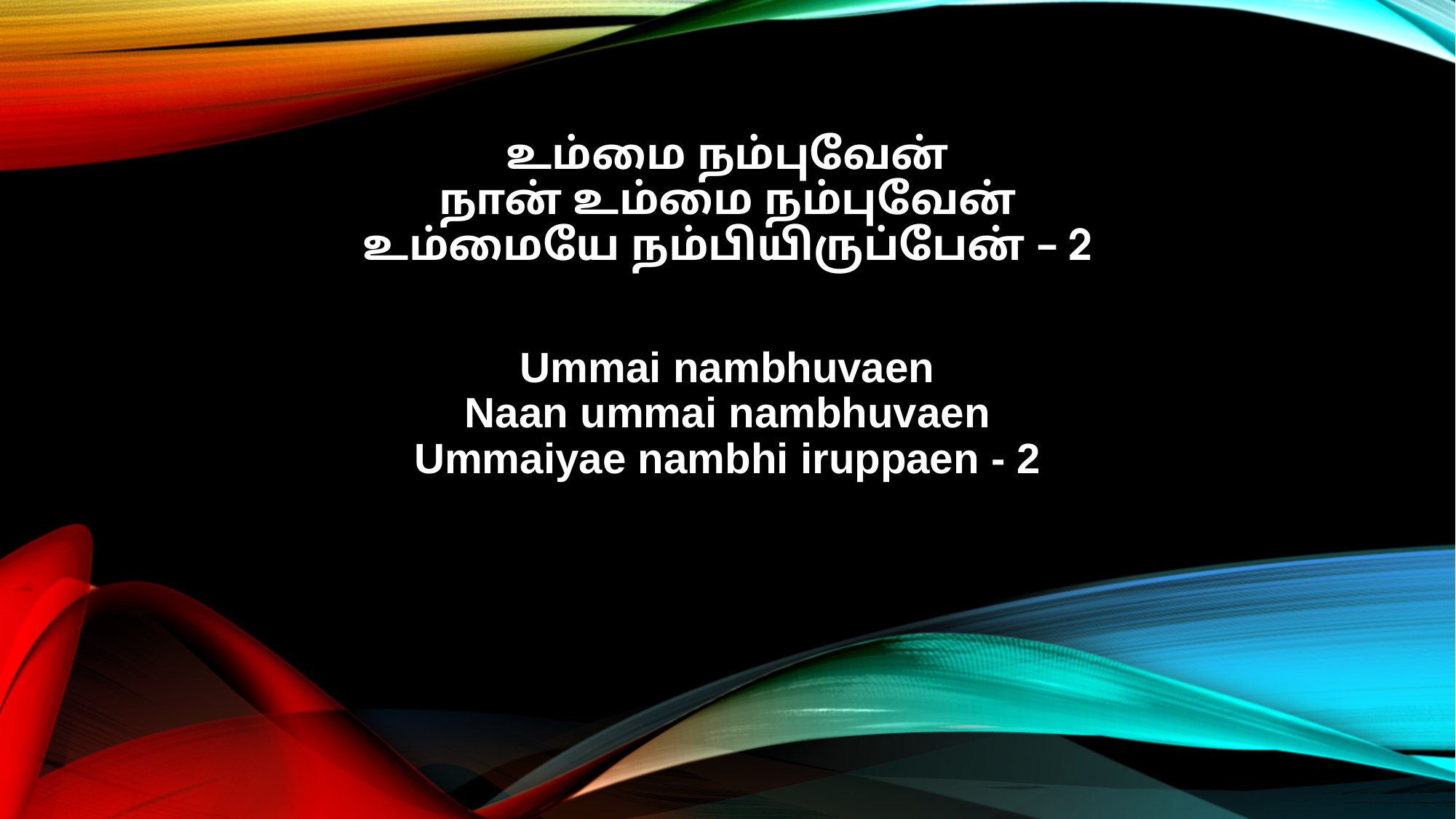

உம்மை நம்புவேன்
நான் உம்மை நம்புவேன்
உம்மையே நம்பியிருப்பேன் – 2

Ummai nambhuvaen
Naan ummai nambhuvaen
Ummaiyae nambhi iruppaen - 2